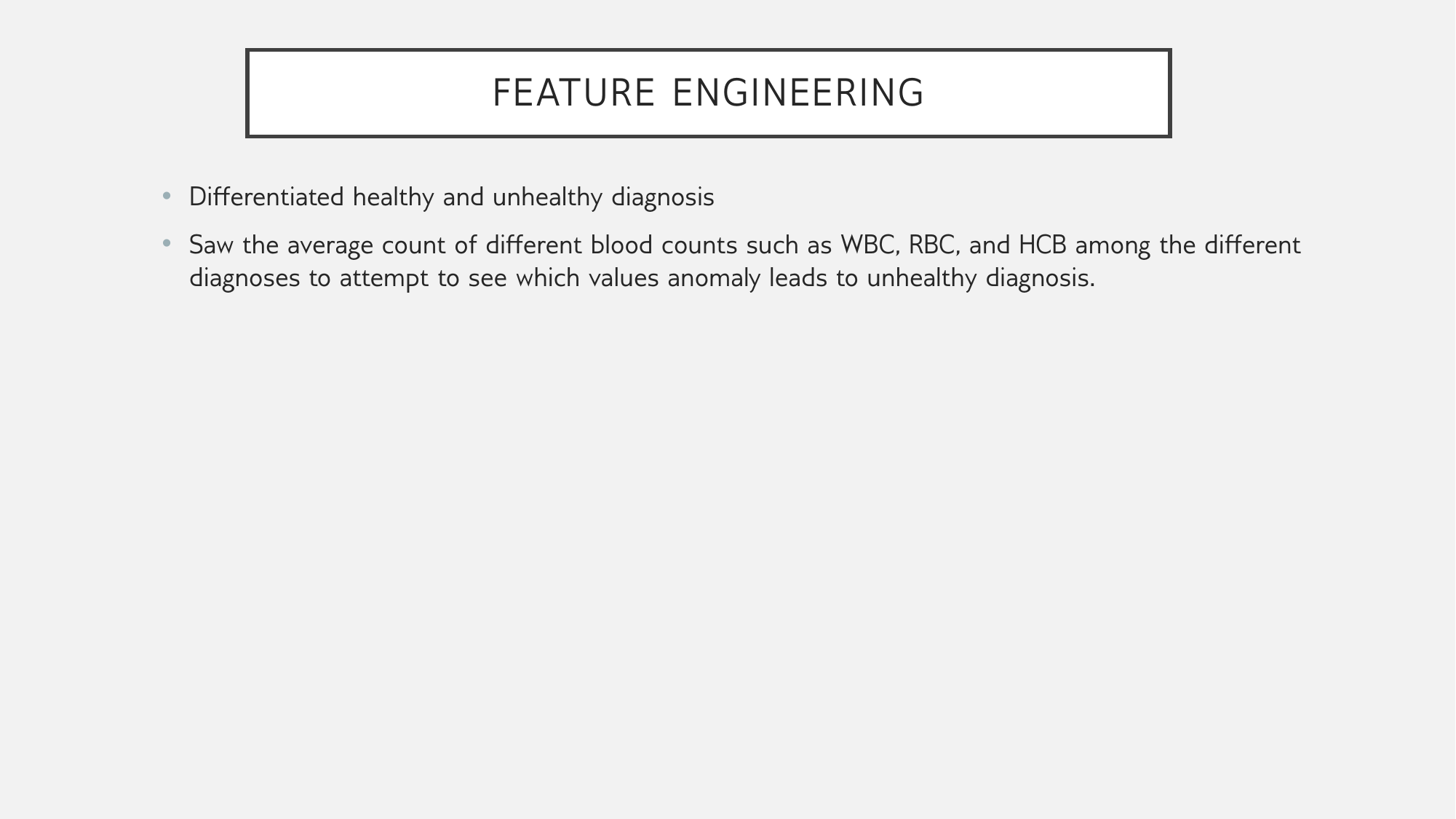

# Feature Engineering
Differentiated healthy and unhealthy diagnosis
Saw the average count of different blood counts such as WBC, RBC, and HCB among the different diagnoses to attempt to see which values anomaly leads to unhealthy diagnosis.